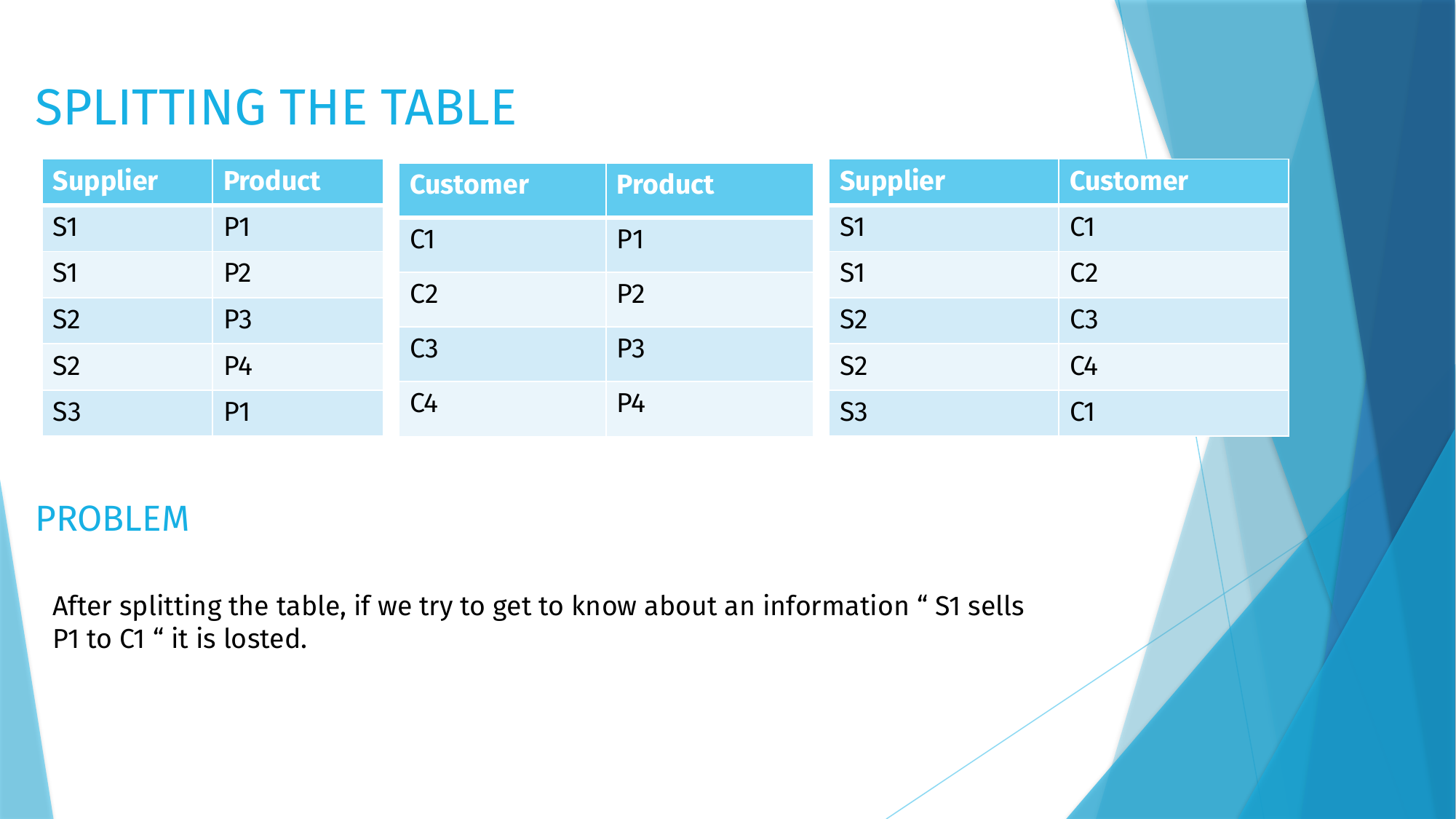

# SPLITTING THE TABLE
| Supplier | Customer |
| --- | --- |
| S1 | C1 |
| S1 | C2 |
| S2 | C3 |
| S2 | C4 |
| S3 | C1 |
| Supplier | Product |
| --- | --- |
| S1 | P1 |
| S1 | P2 |
| S2 | P3 |
| S2 | P4 |
| S3 | P1 |
| Customer | Product |
| --- | --- |
| C1 | P1 |
| C2 | P2 |
| C3 | P3 |
| C4 | P4 |
PROBLEM
After splitting the table, if we try to get to know about an information “ S1 sells P1 to C1 “ it is losted.